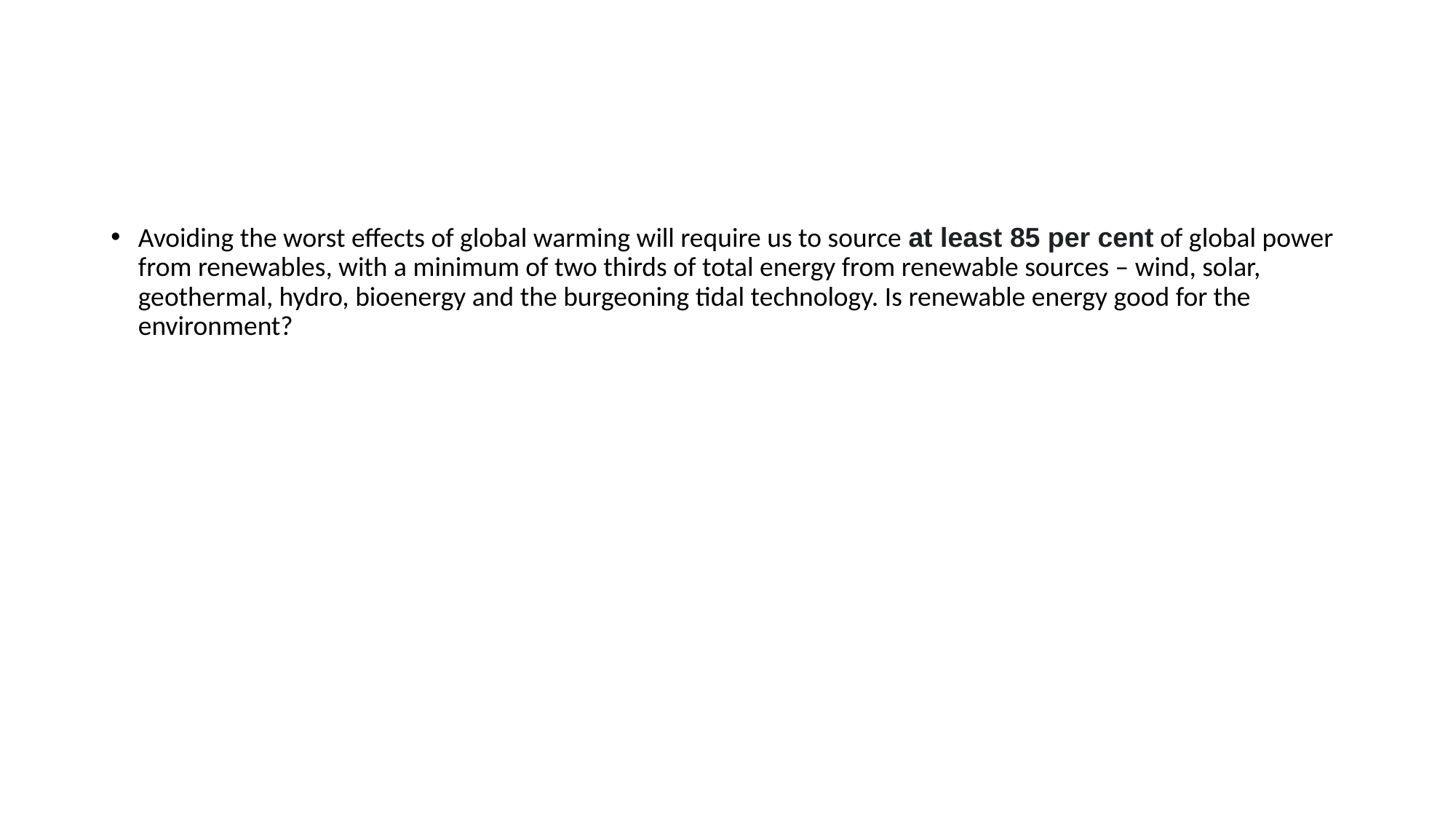

#
Avoiding the worst effects of global warming will require us to source at least 85 per cent of global power from renewables, with a minimum of two thirds of total energy from renewable sources – wind, solar, geothermal, hydro, bioenergy and the burgeoning tidal technology. Is renewable energy good for the environment?